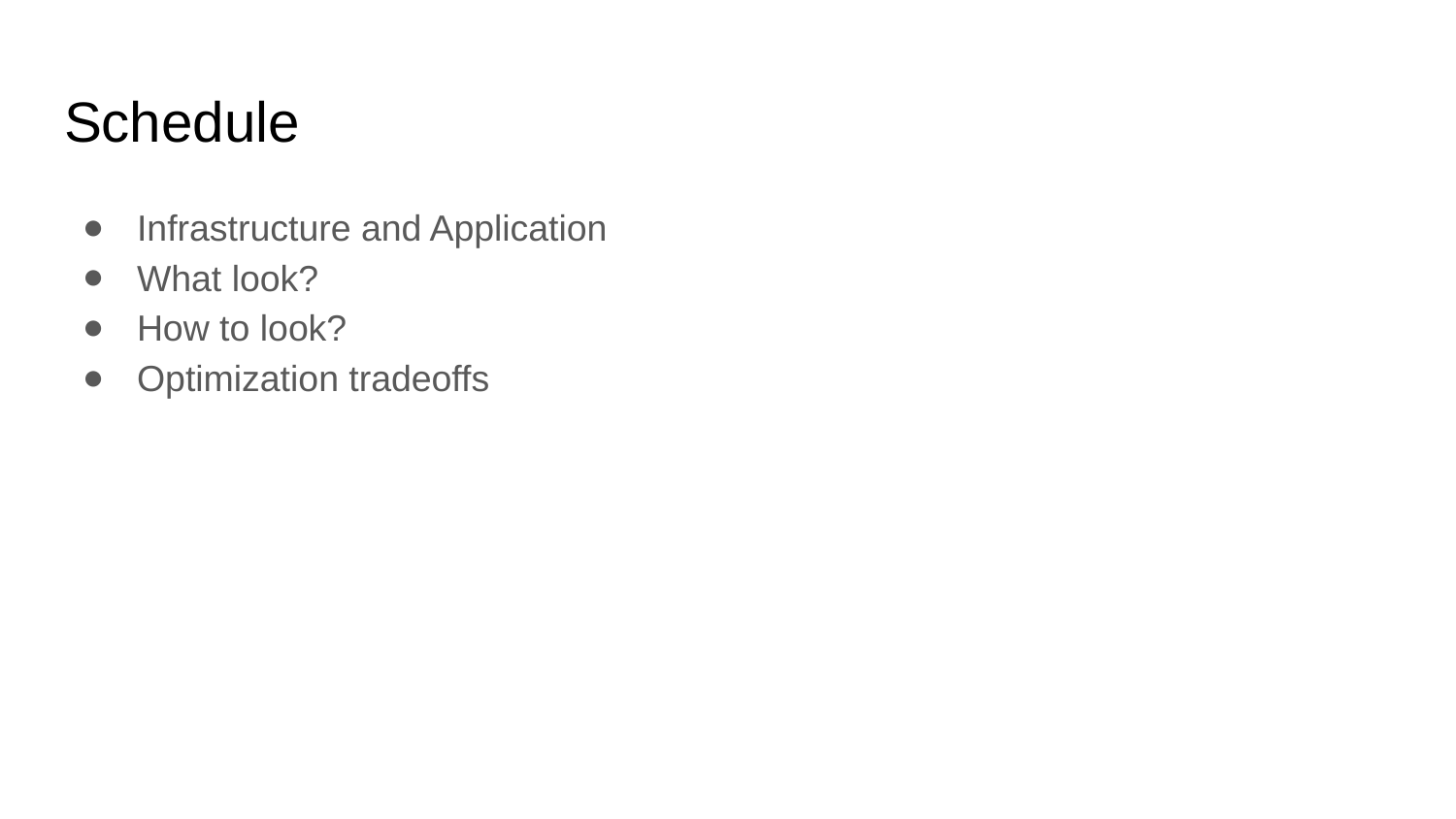

# Schedule
Infrastructure and Application
What look?
How to look?
Optimization tradeoffs